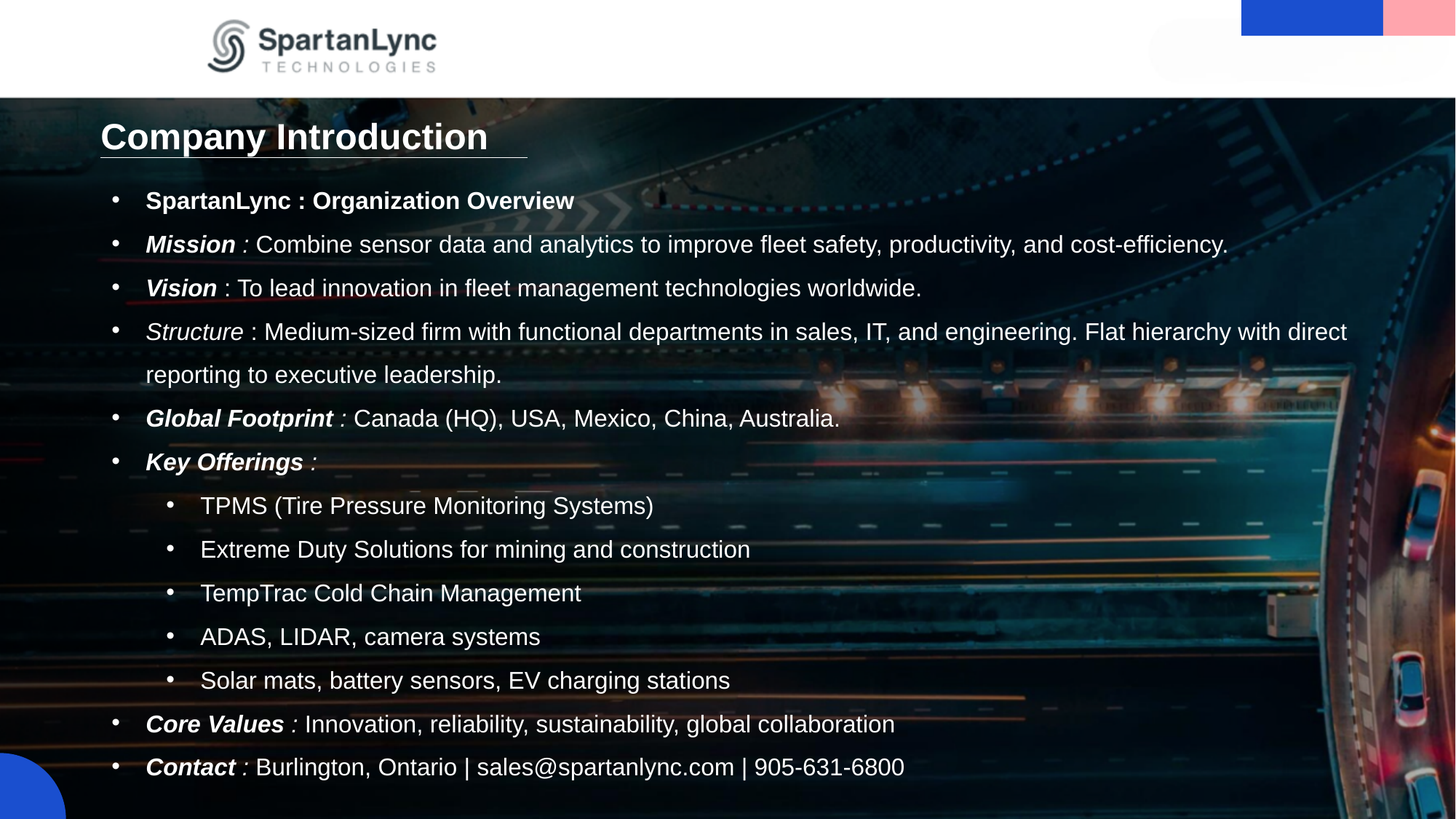

# Company Introduction
SpartanLync : Organization Overview
Mission : Combine sensor data and analytics to improve fleet safety, productivity, and cost-efficiency.
Vision : To lead innovation in fleet management technologies worldwide.
Structure : Medium-sized firm with functional departments in sales, IT, and engineering. Flat hierarchy with direct reporting to executive leadership.
Global Footprint : Canada (HQ), USA, Mexico, China, Australia.
Key Offerings :
TPMS (Tire Pressure Monitoring Systems)
Extreme Duty Solutions for mining and construction
TempTrac Cold Chain Management
ADAS, LIDAR, camera systems
Solar mats, battery sensors, EV charging stations
Core Values : Innovation, reliability, sustainability, global collaboration
Contact : Burlington, Ontario | sales@spartanlync.com | 905-631-6800